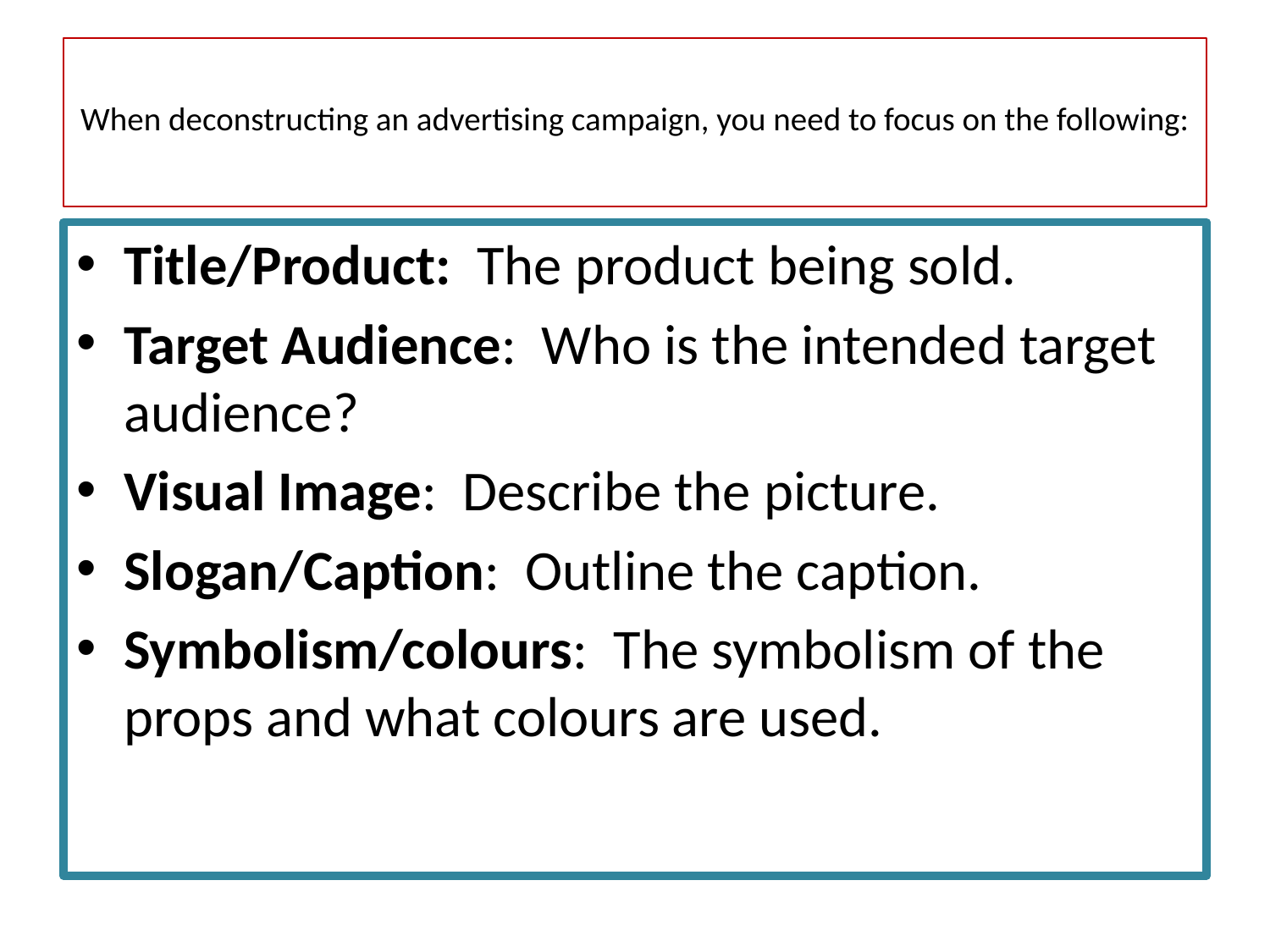

# When deconstructing an advertising campaign, you need to focus on the following:
Title/Product:  The product being sold.
Target Audience:  Who is the intended target audience?
Visual Image:  Describe the picture.
Slogan/Caption:  Outline the caption.
Symbolism/colours:  The symbolism of the props and what colours are used.